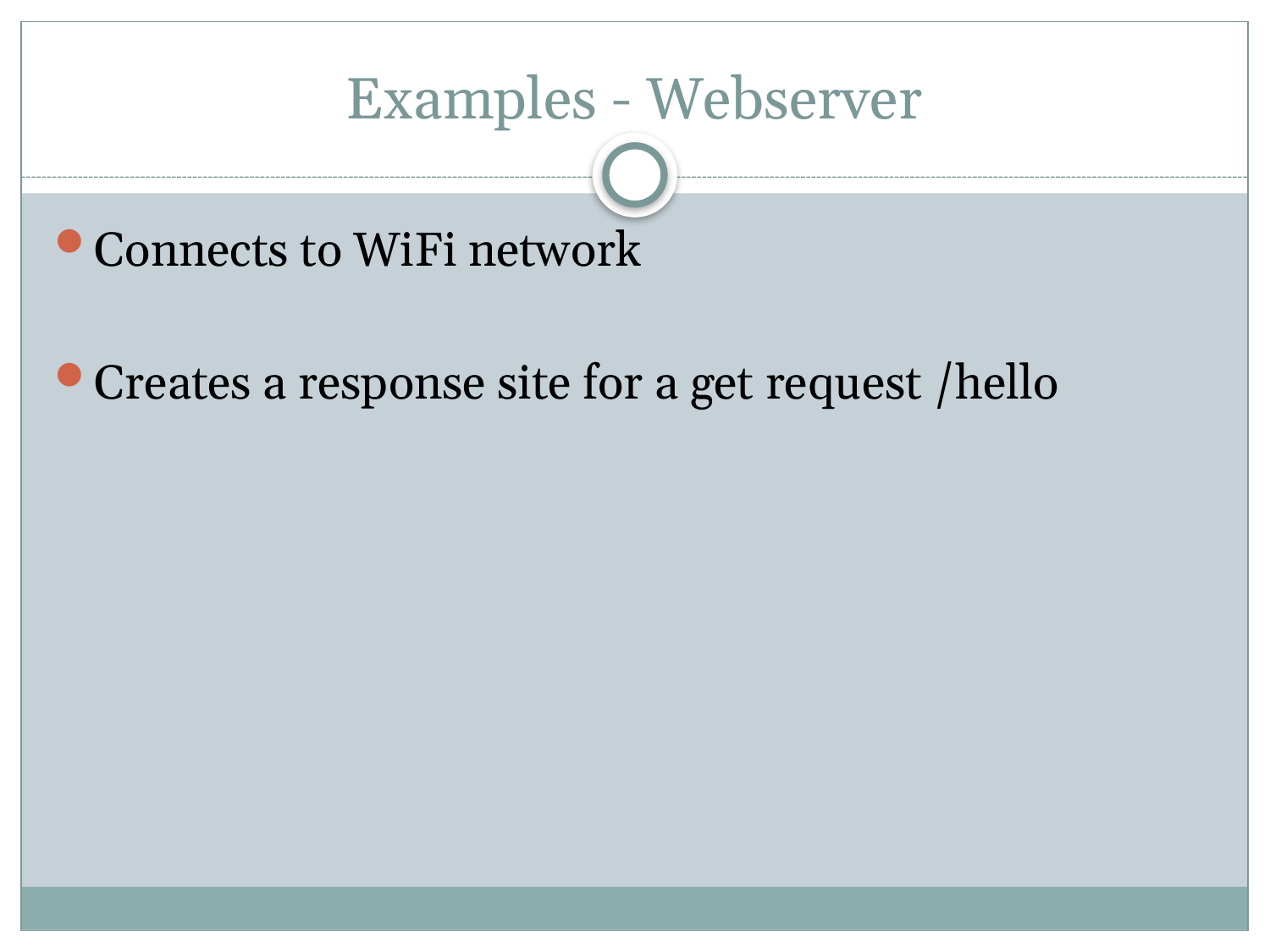

# Examples - Webserver
Connects to WiFi network

Creates a response site for a get request /hello